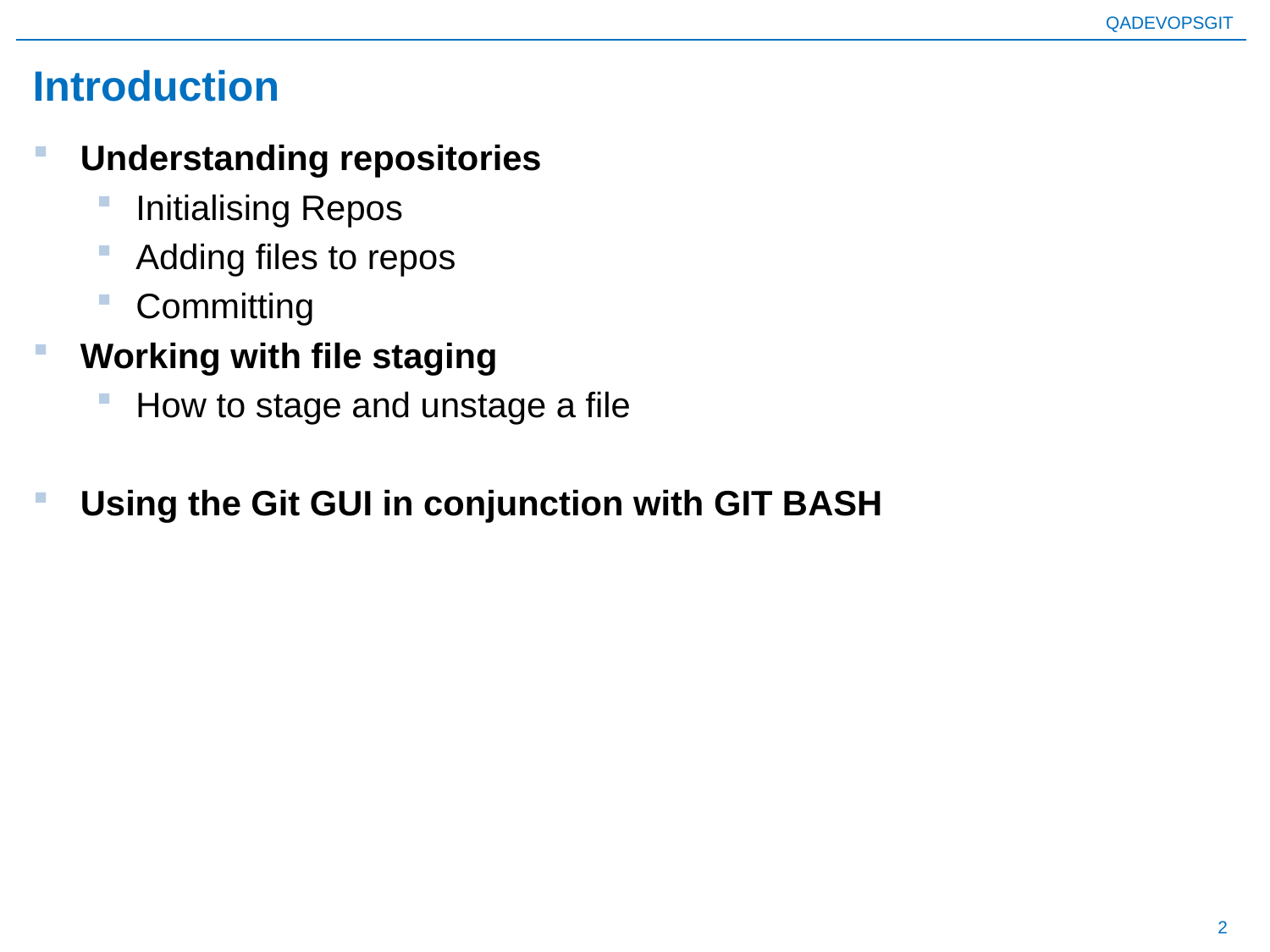

# Introduction
Understanding repositories
Initialising Repos
Adding files to repos
Committing
Working with file staging
How to stage and unstage a file

Using the Git GUI in conjunction with GIT BASH